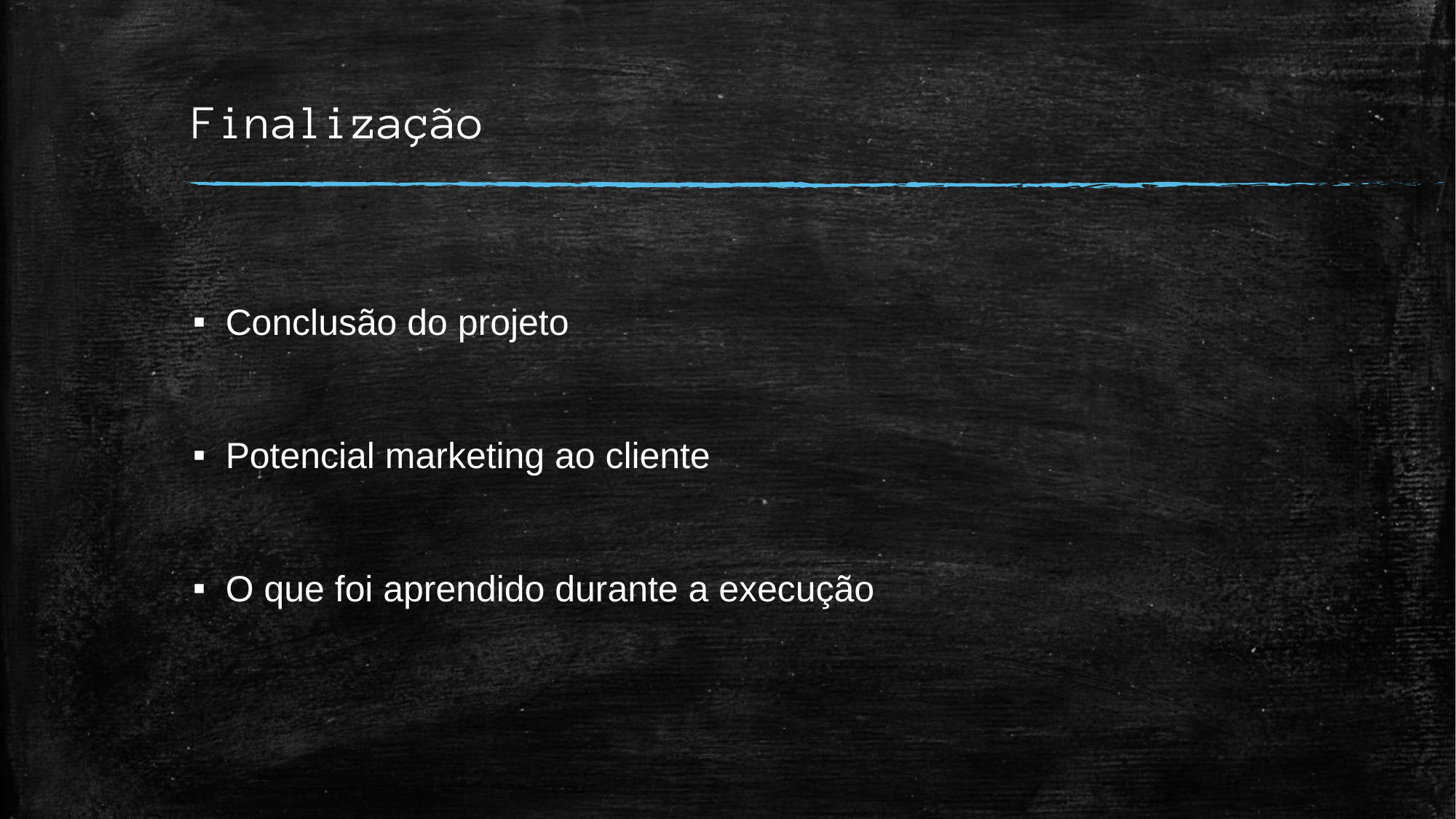

# Finalização

Conclusão do projeto

Potencial marketing ao cliente

O que foi aprendido durante a execução